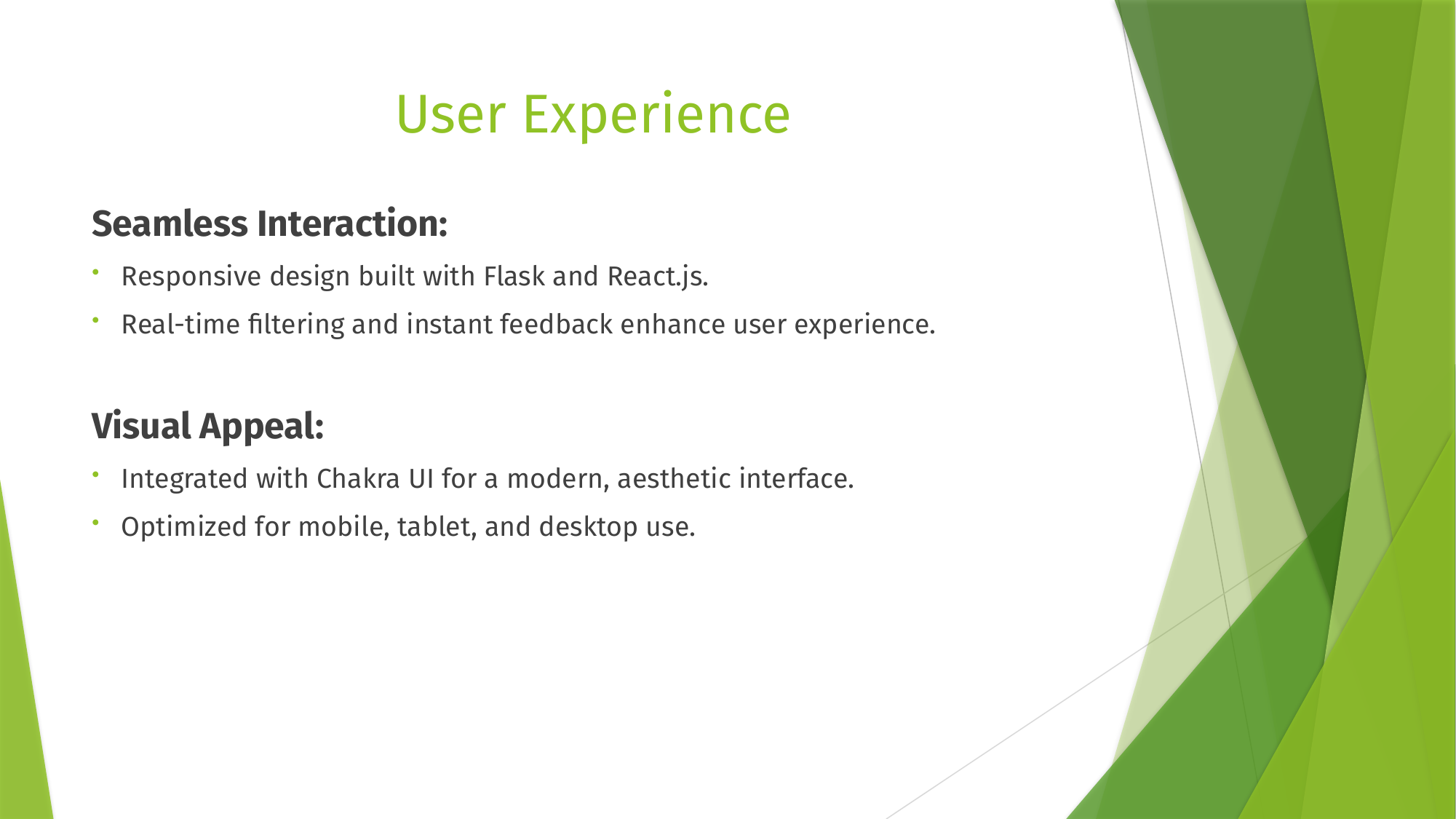

# User Experience
Seamless Interaction:
   Responsive design built with Flask and React.js.
   Real-time filtering and instant feedback enhance user experience.

Visual Appeal:
   Integrated with Chakra UI for a modern, aesthetic interface.
   Optimized for mobile, tablet, and desktop use.